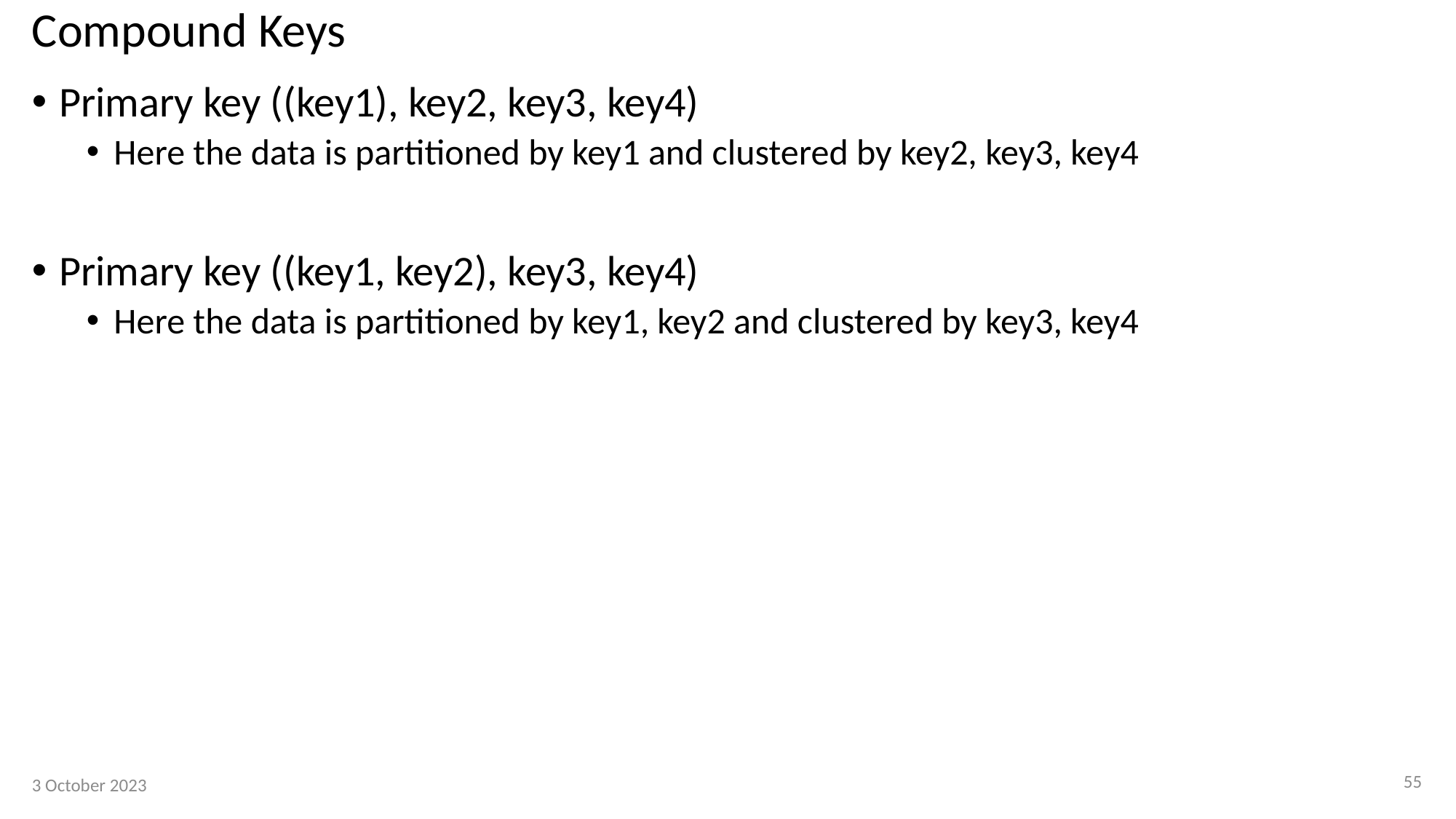

# Compound Keys
Primary key ((key1), key2, key3, key4)
Here the data is partitioned by key1 and clustered by key2, key3, key4

Primary key ((key1, key2), key3, key4)
Here the data is partitioned by key1, key2 and clustered by key3, key4

55
3 October 2023